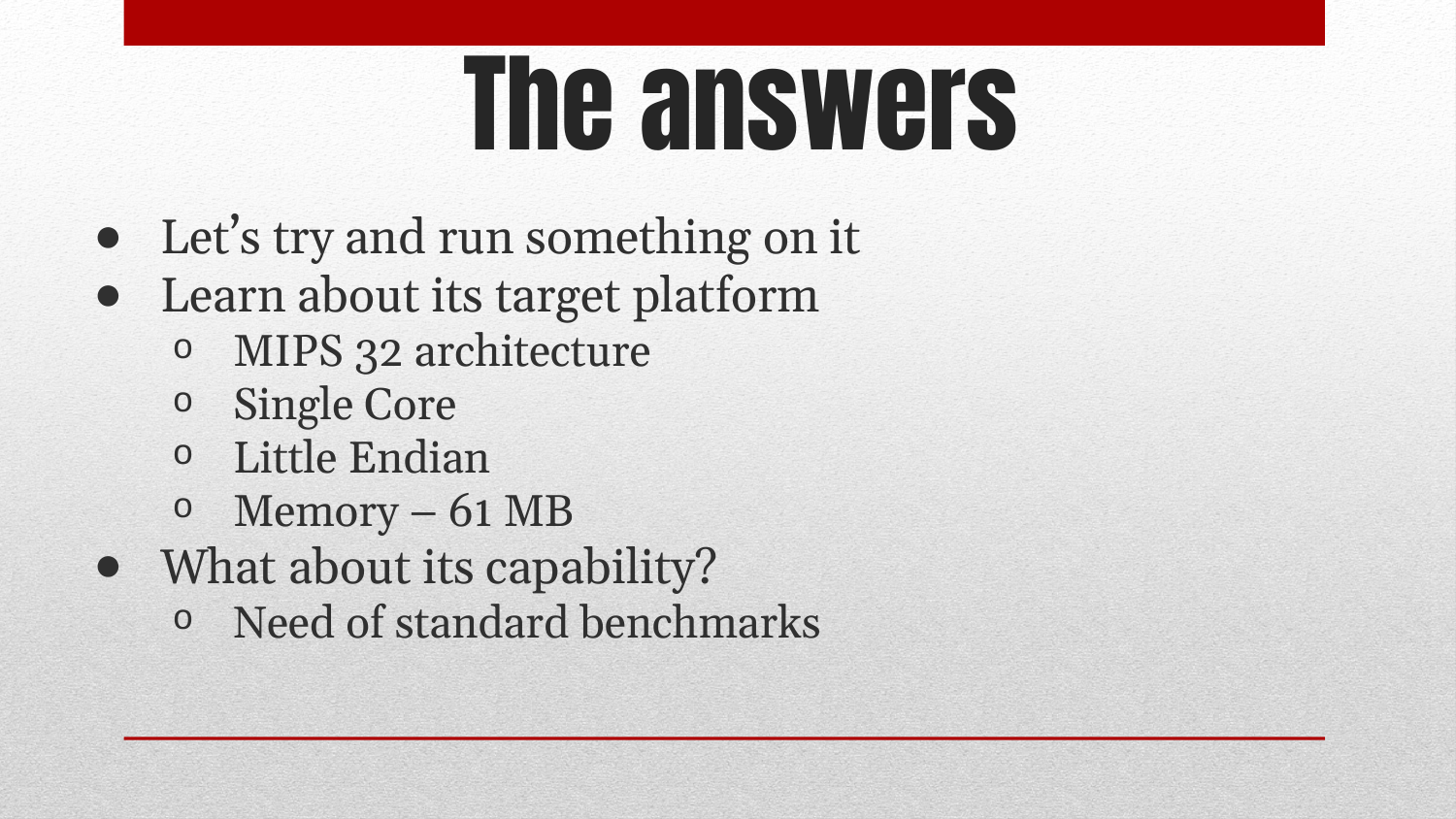

# The answers
Let’s try and run something on it
Learn about its target platform
MIPS 32 architecture
Single Core
Little Endian
Memory – 61 MB
What about its capability?
Need of standard benchmarks